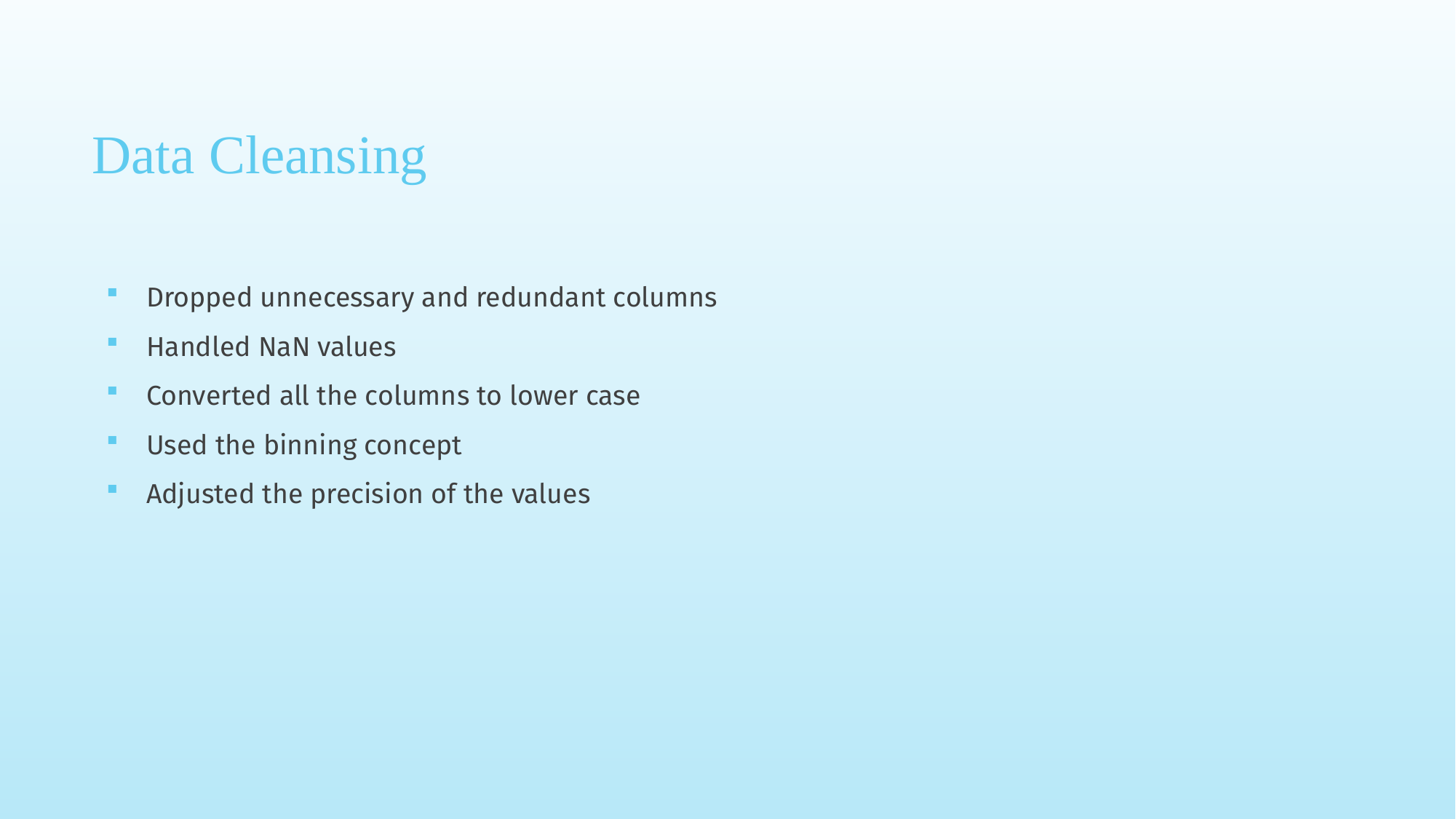

# Data Cleansing
Dropped unnecessary and redundant columns
Handled NaN values
Converted all the columns to lower case
Used the binning concept
Adjusted the precision of the values